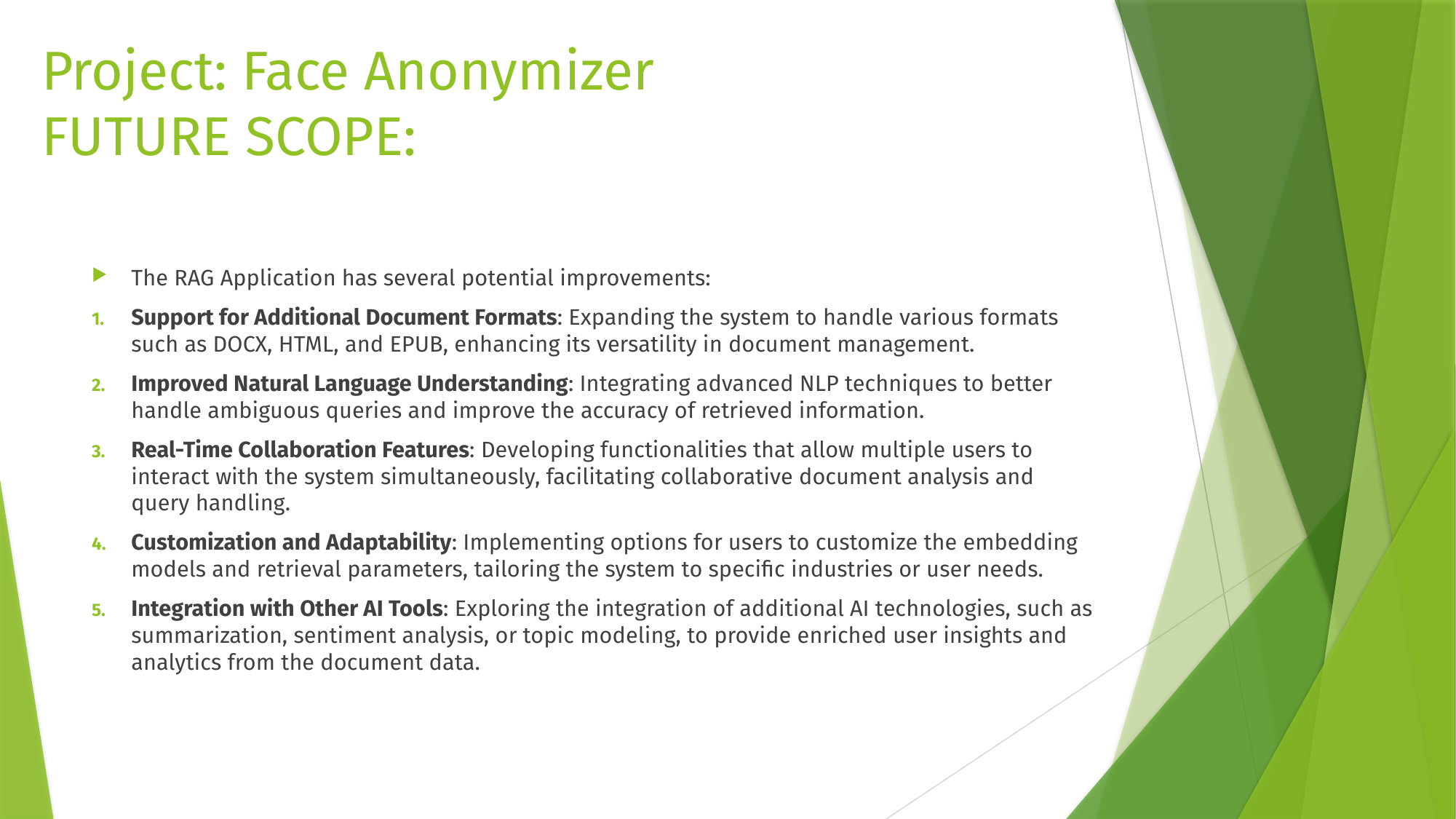

# Project: Face Anonymizer FUTURE SCOPE:
The RAG Application has several potential improvements:
Support for Additional Document Formats: Expanding the system to handle various formats such as DOCX, HTML, and EPUB, enhancing its versatility in document management.
Improved Natural Language Understanding: Integrating advanced NLP techniques to better handle ambiguous queries and improve the accuracy of retrieved information.
Real-Time Collaboration Features: Developing functionalities that allow multiple users to interact with the system simultaneously, facilitating collaborative document analysis and query handling.
Customization and Adaptability: Implementing options for users to customize the embedding models and retrieval parameters, tailoring the system to specific industries or user needs.
Integration with Other AI Tools: Exploring the integration of additional AI technologies, such as summarization, sentiment analysis, or topic modeling, to provide enriched user insights and analytics from the document data.